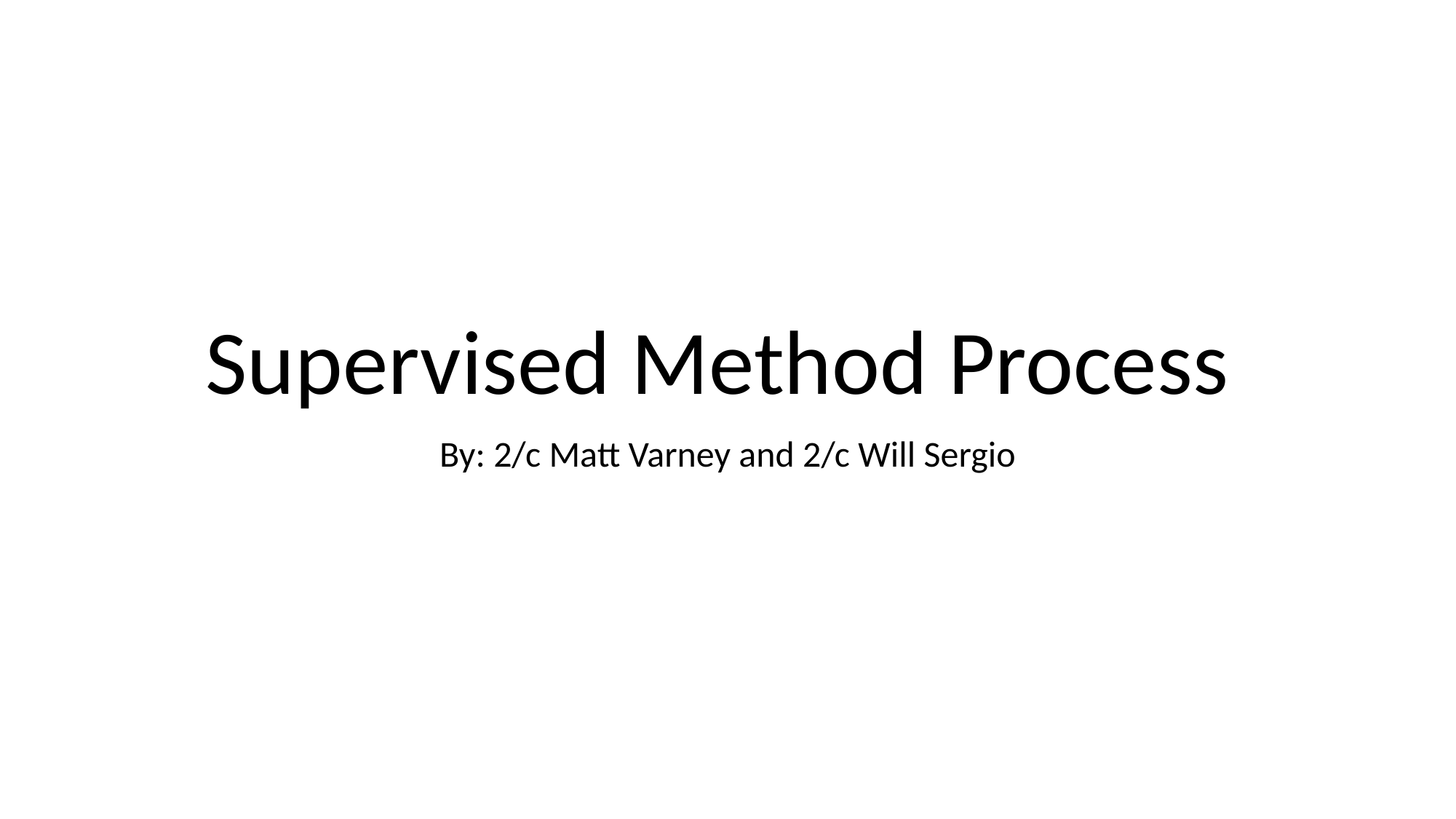

# Supervised Method Process
By: 2/c Matt Varney and 2/c Will Sergio